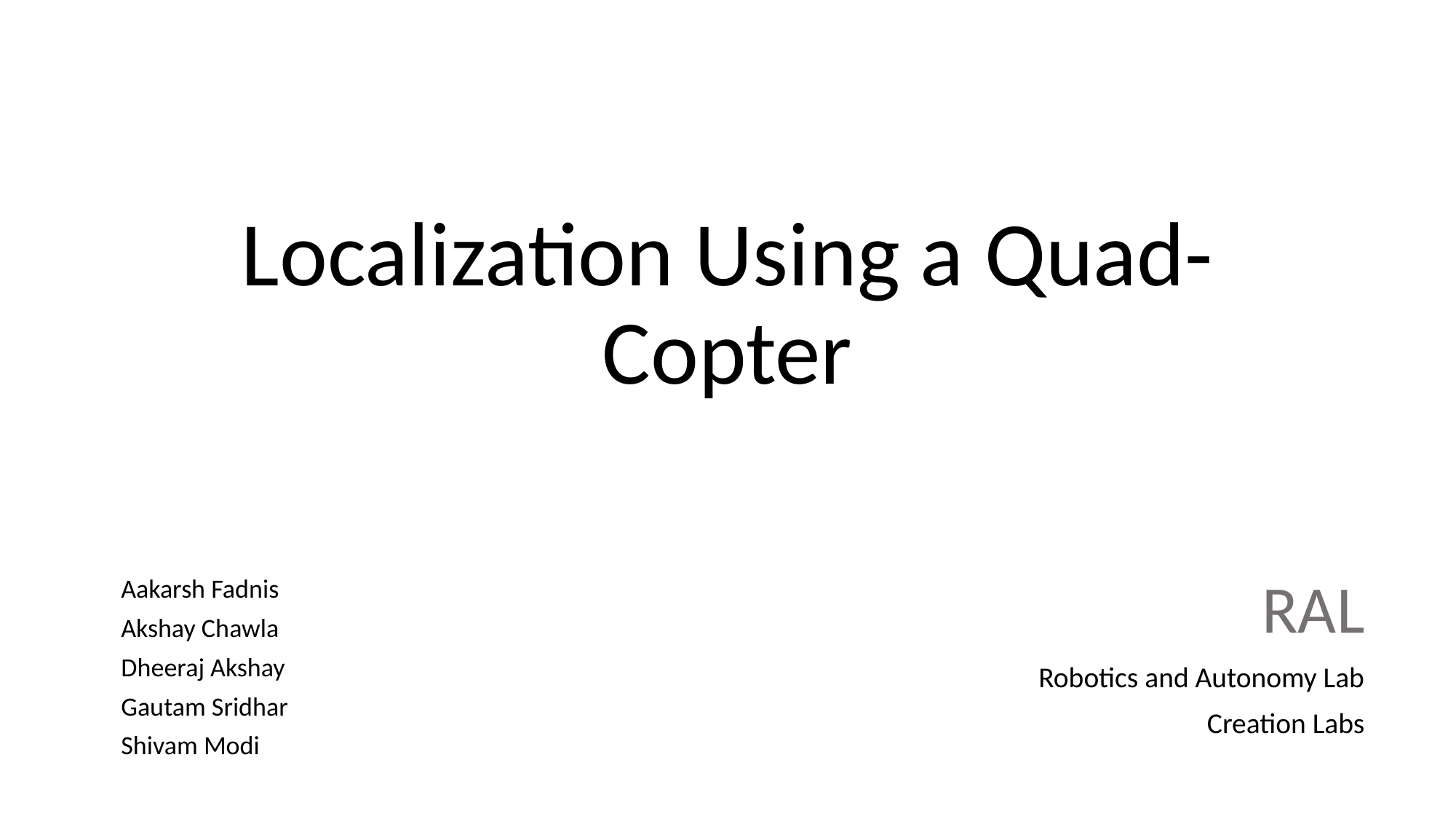

# Localization Using a Quad-Copter
Aakarsh Fadnis
Akshay Chawla
Dheeraj Akshay
Gautam Sridhar
Shivam Modi
RAL
Robotics and Autonomy Lab
Creation Labs